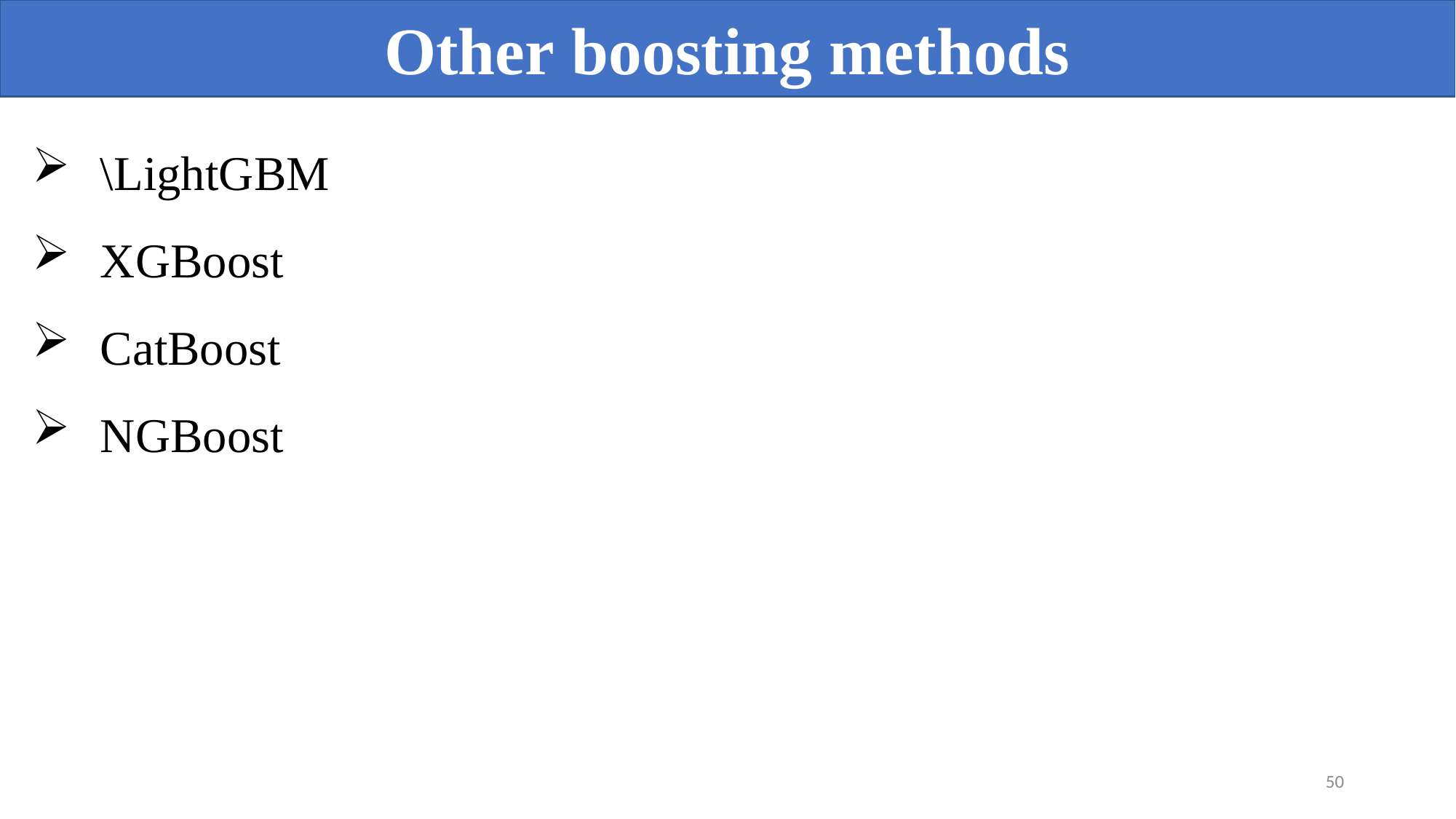

Other boosting methods
\LightGBM
XGBoost
CatBoost
NGBoost

50